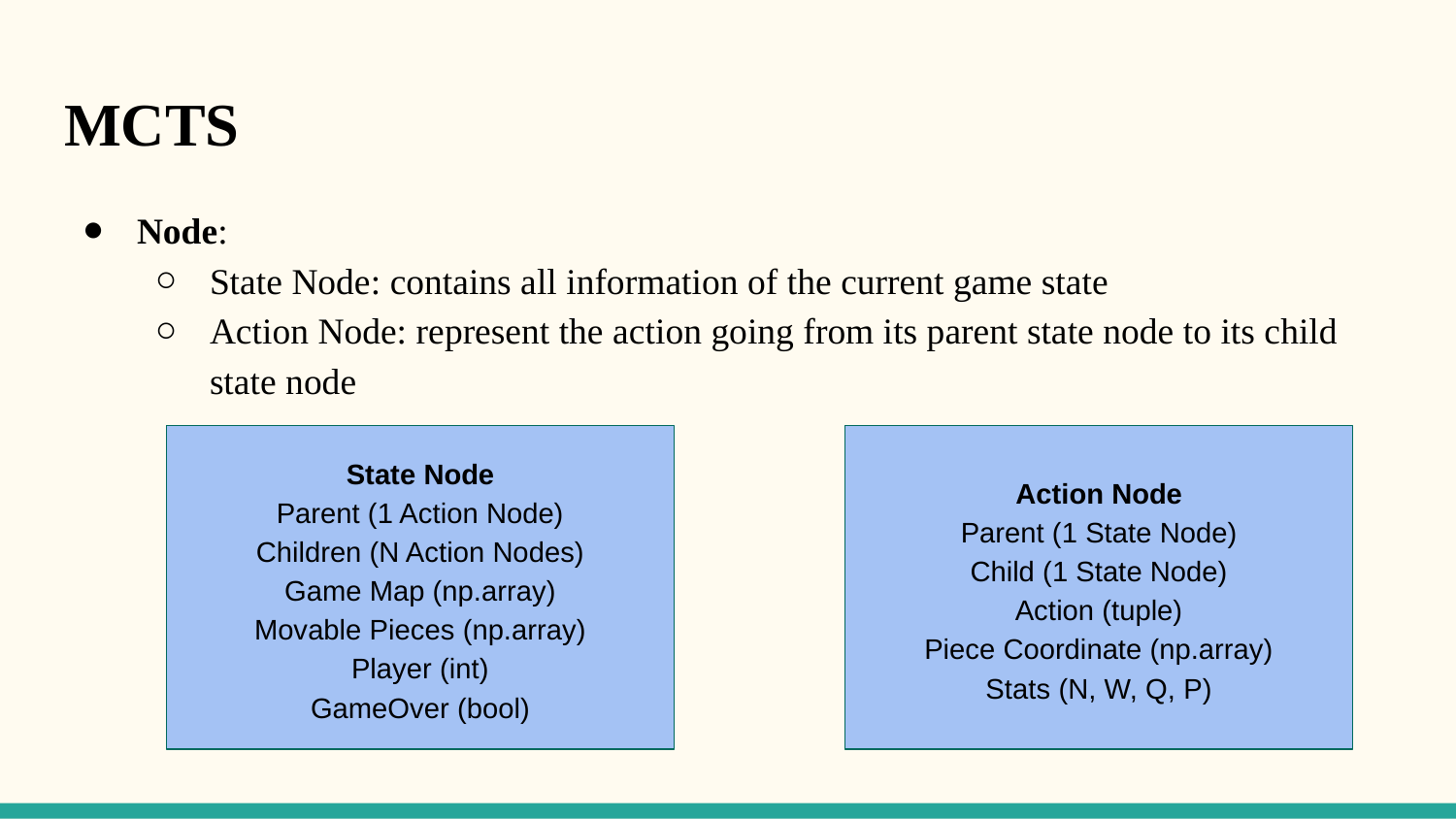

# MCTS
Node:
State Node: contains all information of the current game state
Action Node: represent the action going from its parent state node to its child state node
State Node
Parent (1 Action Node)
Children (N Action Nodes)
Game Map (np.array)
Movable Pieces (np.array)
Player (int)
GameOver (bool)
Action Node
Parent (1 State Node)
Child (1 State Node)
Action (tuple)
Piece Coordinate (np.array)
Stats (N, W, Q, P)